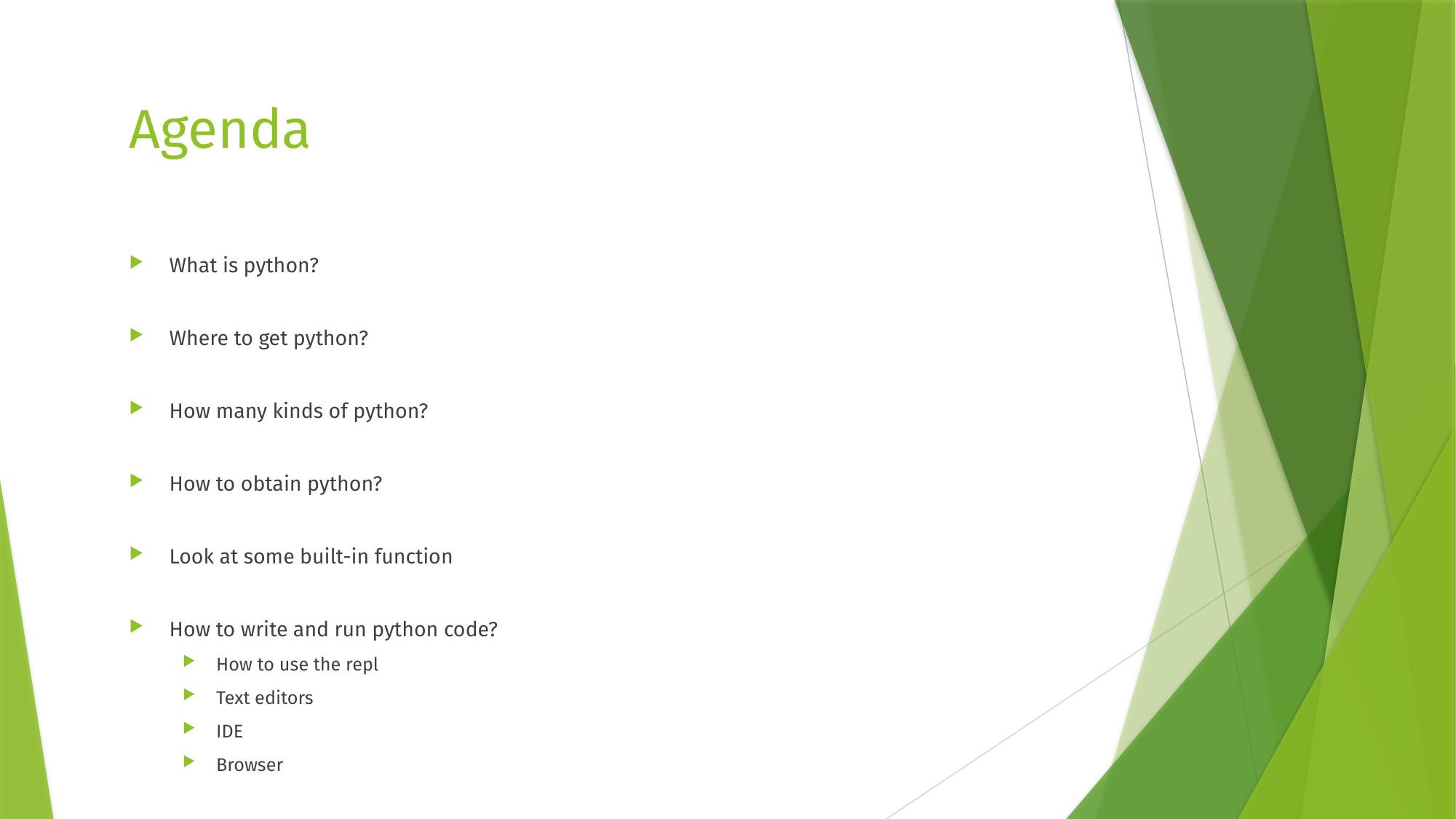

# Agenda
What is python?

Where to get python?

How many kinds of python?

How to obtain python?

Look at some built-in function

How to write and run python code?
How to use the repl
Text editors
IDE
Browser